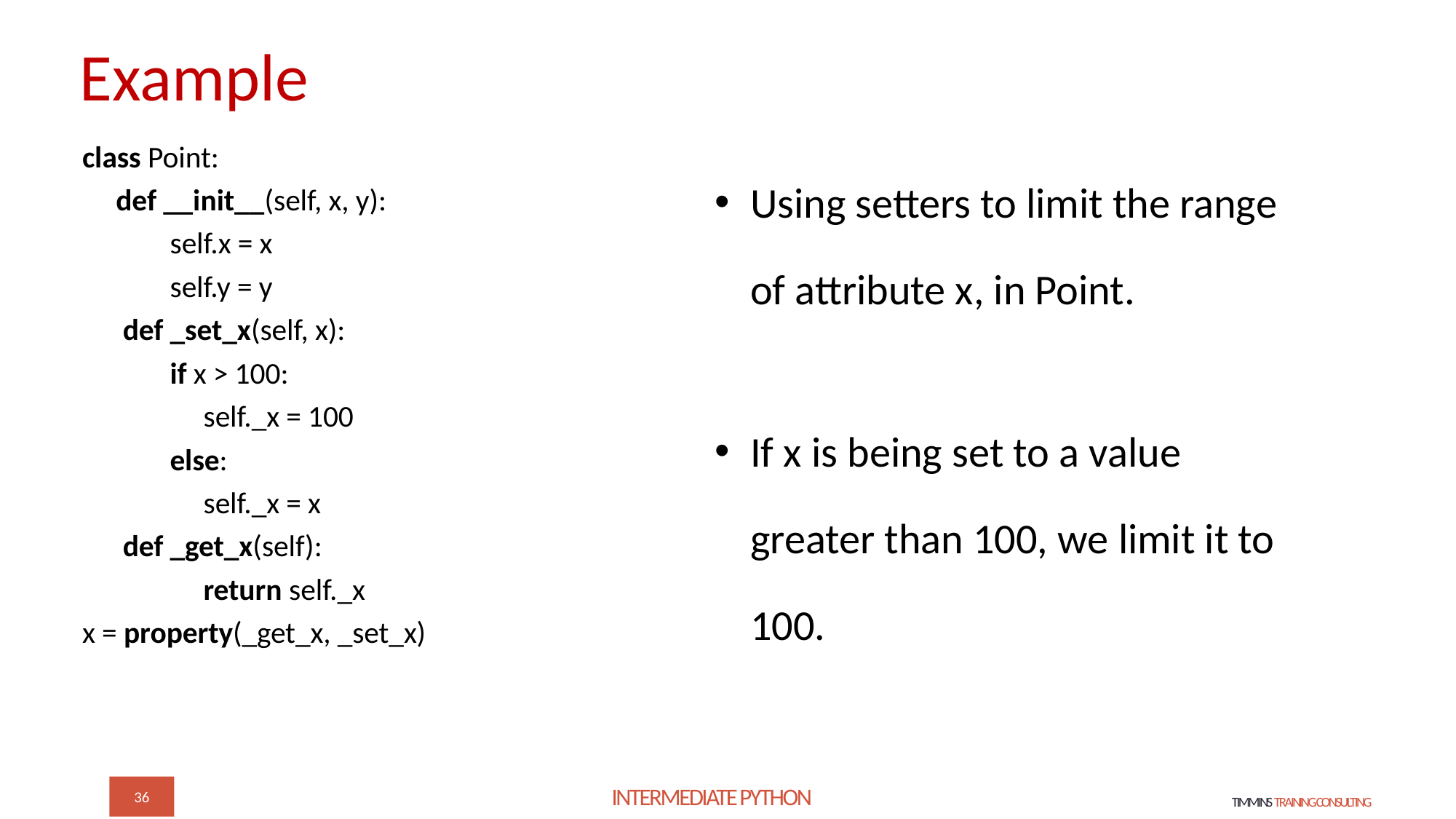

# Example
Using setters to limit the range of attribute x, in Point.

If x is being set to a value greater than 100, we limit it to 100.

class Point:
     def __init__(self, x, y):
             self.x = x
             self.y = y
      def _set_x(self, x):
             if x > 100:
                  self._x = 100
             else:
                  self._x = x
      def _get_x(self):
                  return self._x
x = property(_get_x, _set_x)